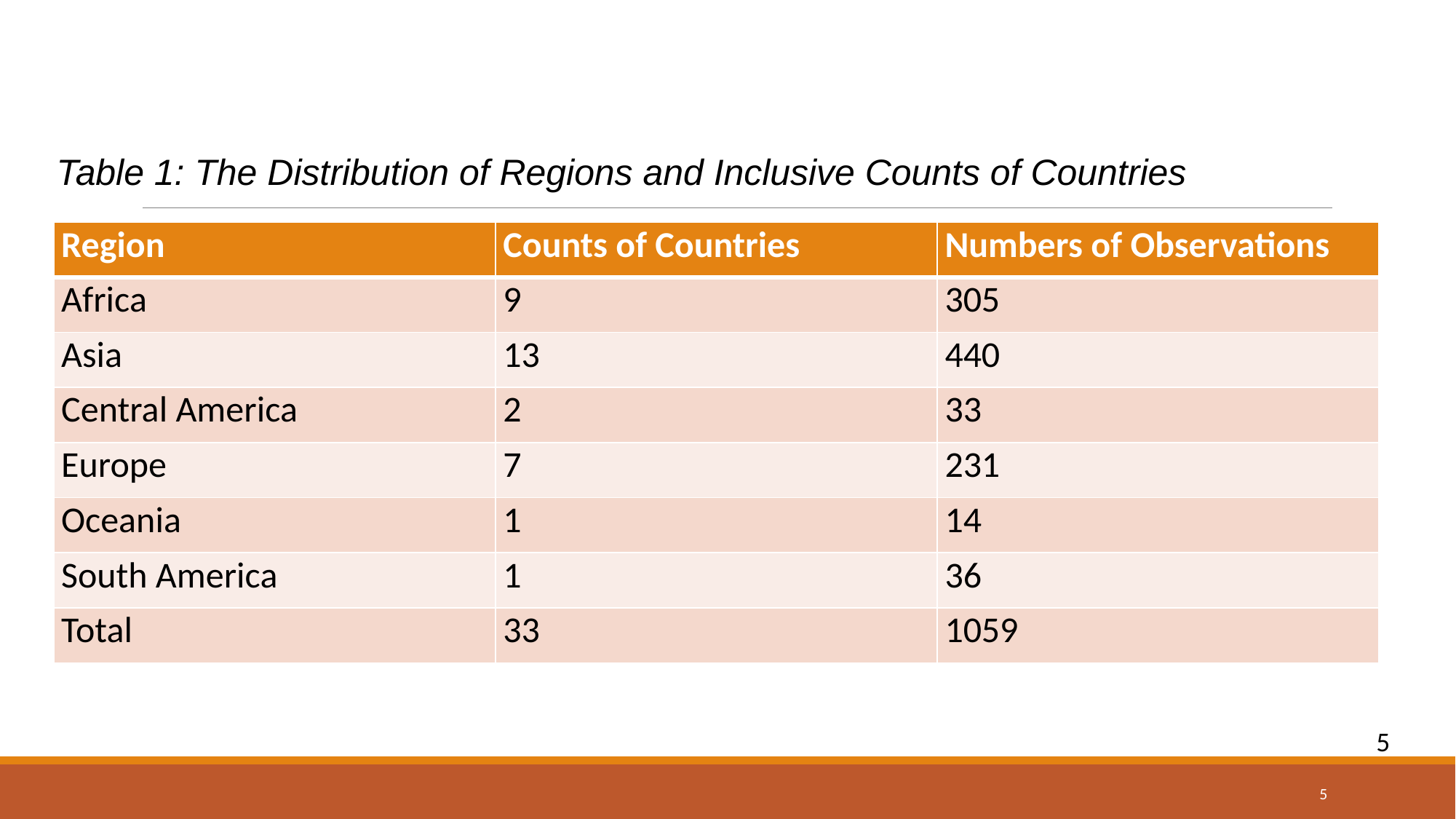

Table 1: The Distribution of Regions and Inclusive Counts of Countries

| Region | Counts of Countries | Numbers of Observations |
| --- | --- | --- |
| Africa | 9 | 305 |
| Asia | 13 | 440 |
| Central America | 2 | 33 |
| Europe | 7 | 231 |
| Oceania | 1 | 14 |
| South America | 1 | 36 |
| Total | 33 | 1059 |
5
5